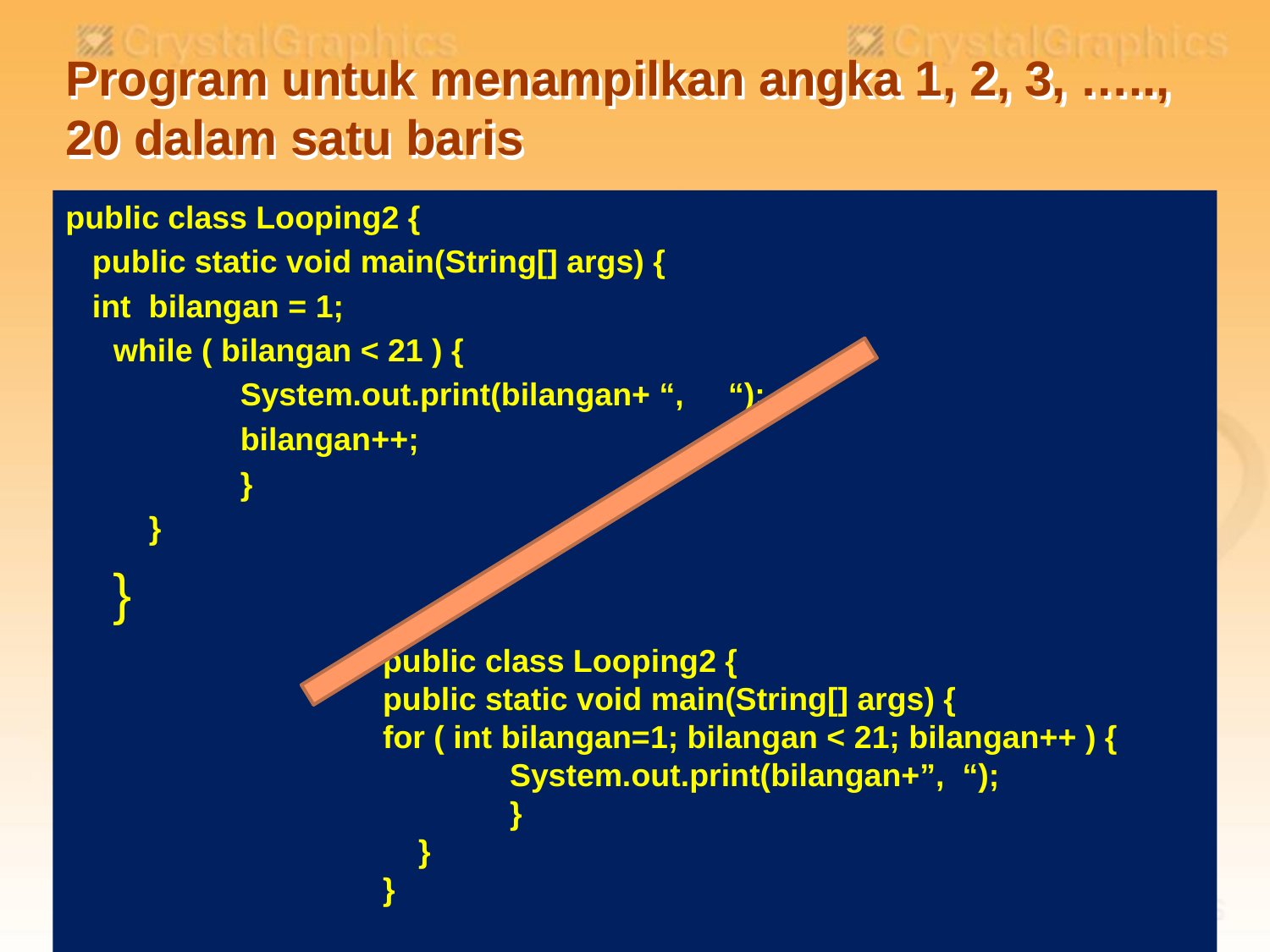

# Program untuk menampilkan angka 1, 2, 3, ….., 20 dalam satu baris
public class Looping2 {
   public static void main(String[] args) {
   int  bilangan = 1;
	while ( bilangan < 21 ) {
		System.out.print(bilangan+ “,     “);
		bilangan++;
		}
	    }
	}

	public class Looping2 {
    	public static void main(String[] args) {
	for ( int bilangan=1; bilangan < 21; bilangan++ ) {
		System.out.print(bilangan+”,  “);
		}
	    }
	}